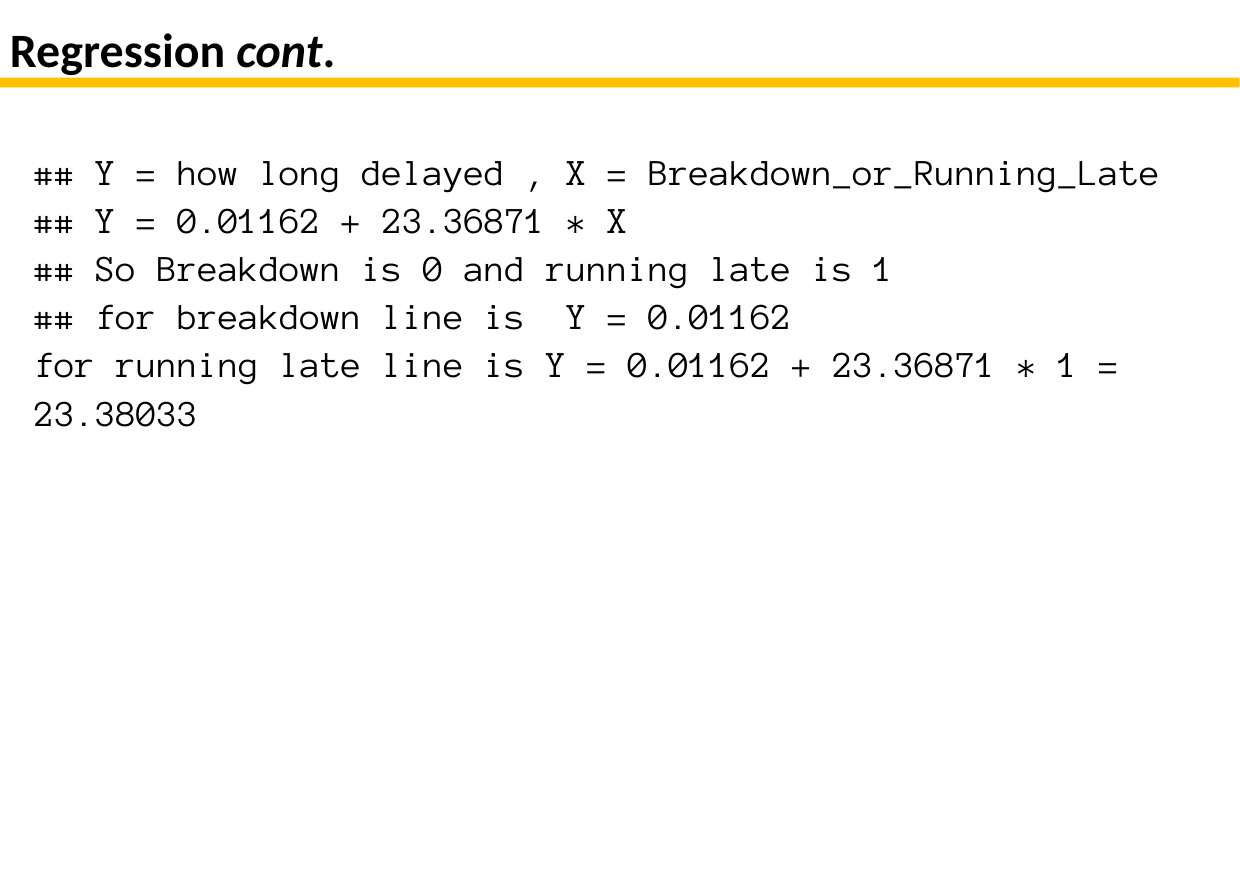

# Regression cont.
## Y = how long delayed , X = Breakdown_or_Running_Late ## Y = 0.01162 + 23.36871 * X ## So Breakdown is 0 and running late is 1 ## for breakdown line is  Y = 0.01162 for running late line is Y = 0.01162 + 23.36871 * 1 =  23.38033